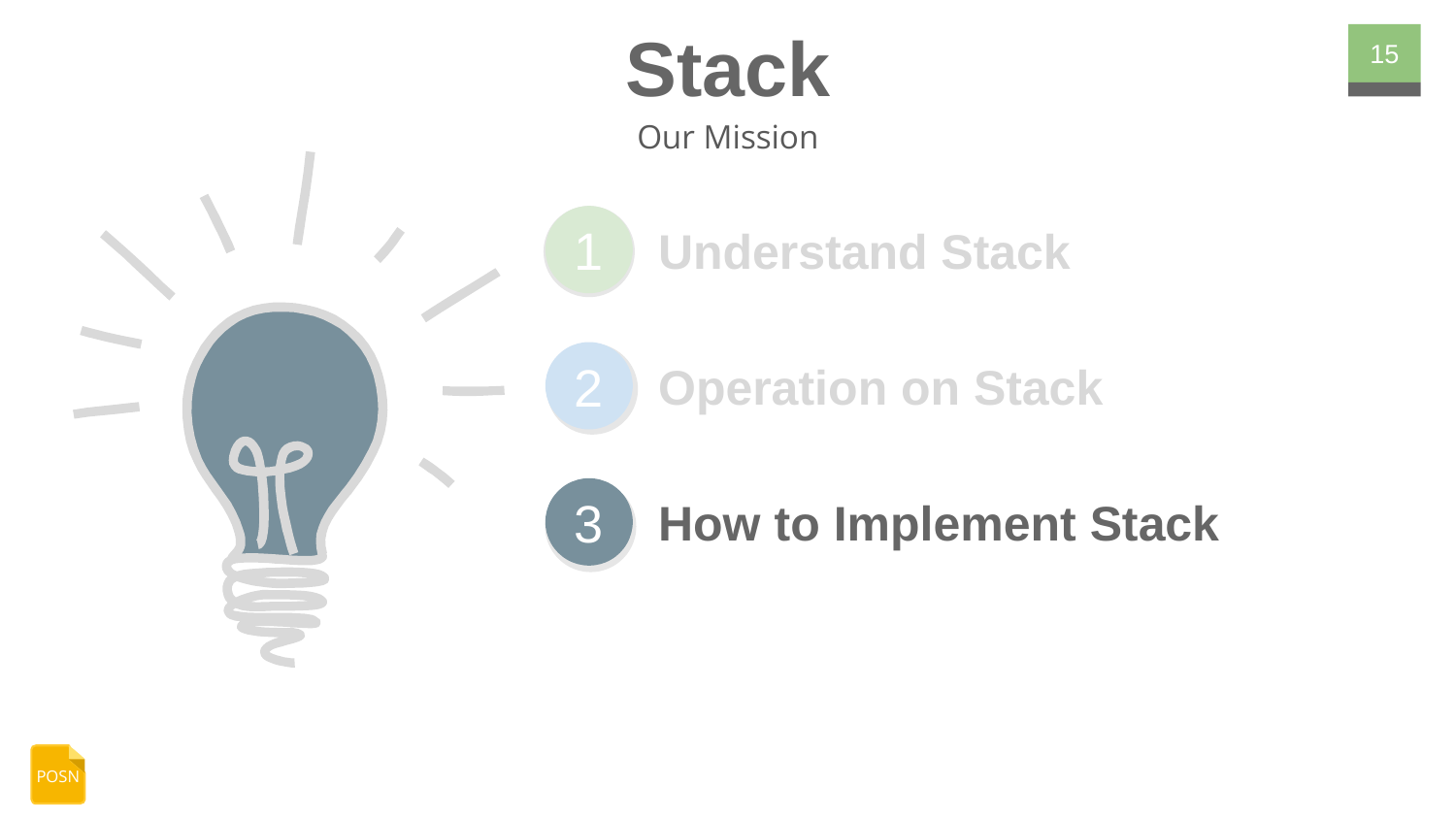

# Stack
15
Our Mission

Understand Stack
1

Operation on Stack

2

How to Implement Stack

3